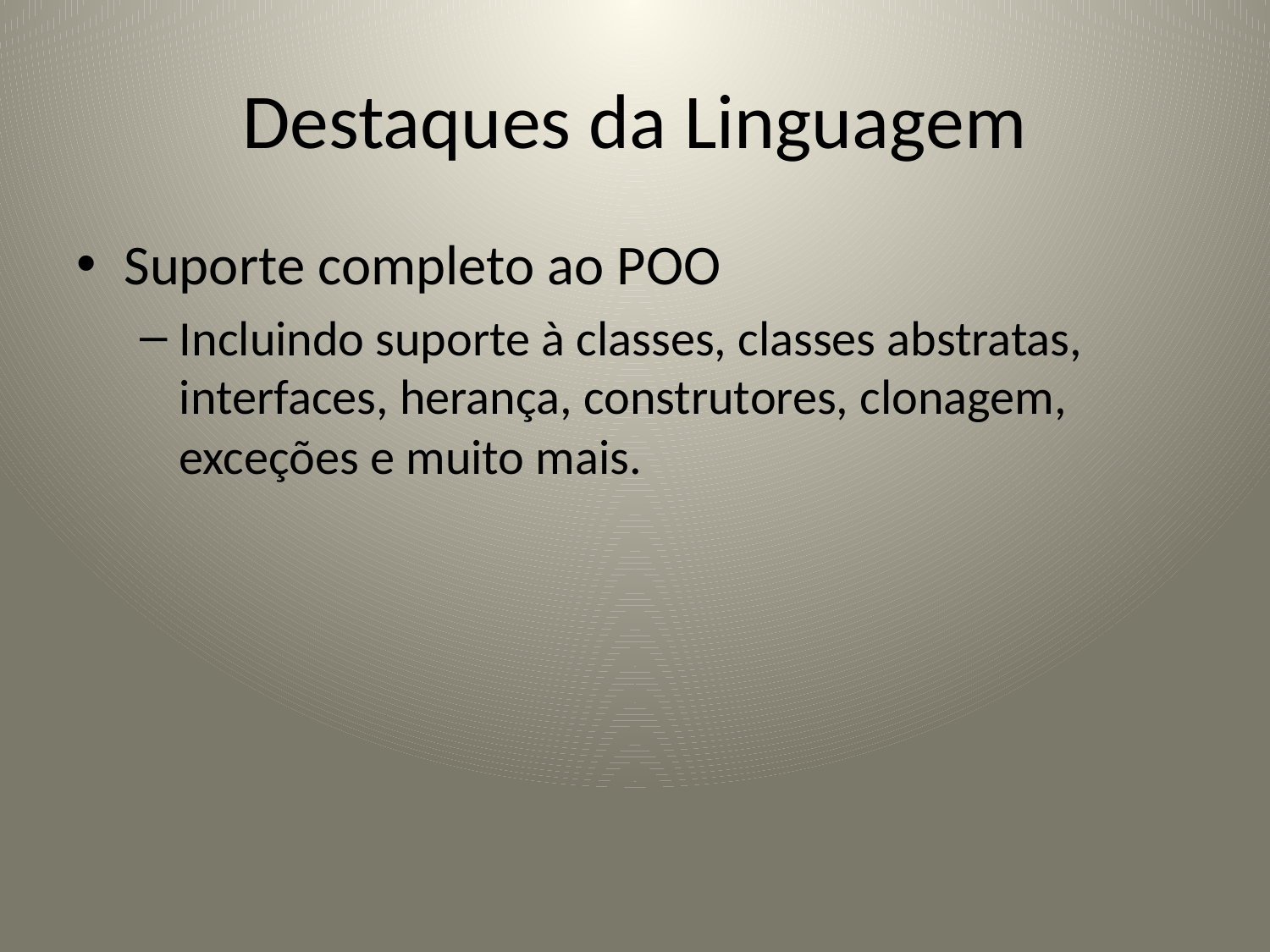

# Destaques da Linguagem
Suporte completo ao POO
Incluindo suporte à classes, classes abstratas, interfaces, herança, construtores, clonagem, exceções e muito mais.